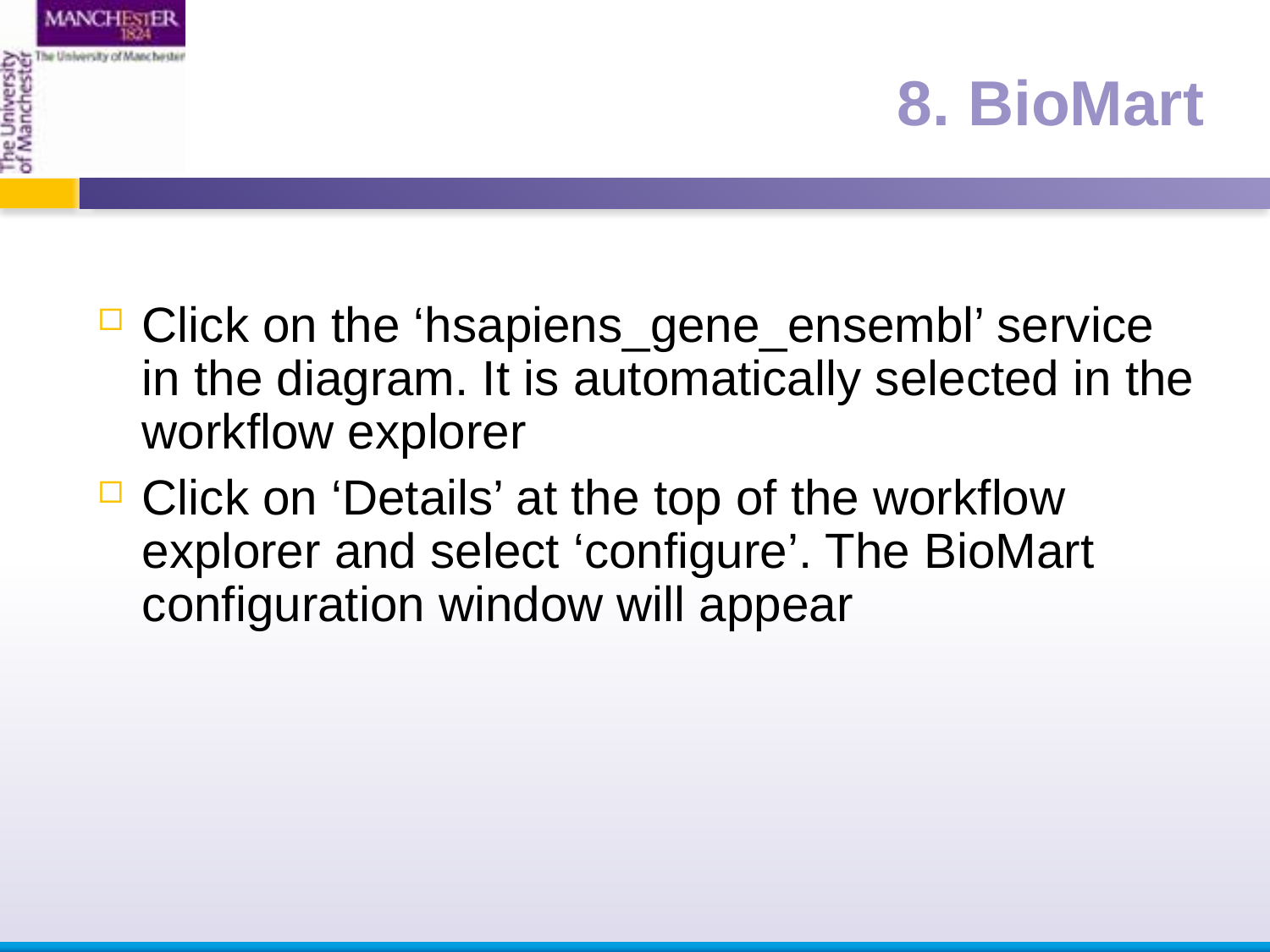

Click on the ‘hsapiens_gene_ensembl’ service in the diagram. It is automatically selected in the workflow explorer
Click on ‘Details’ at the top of the workflow explorer and select ‘configure’. The BioMart configuration window will appear
8. BioMart